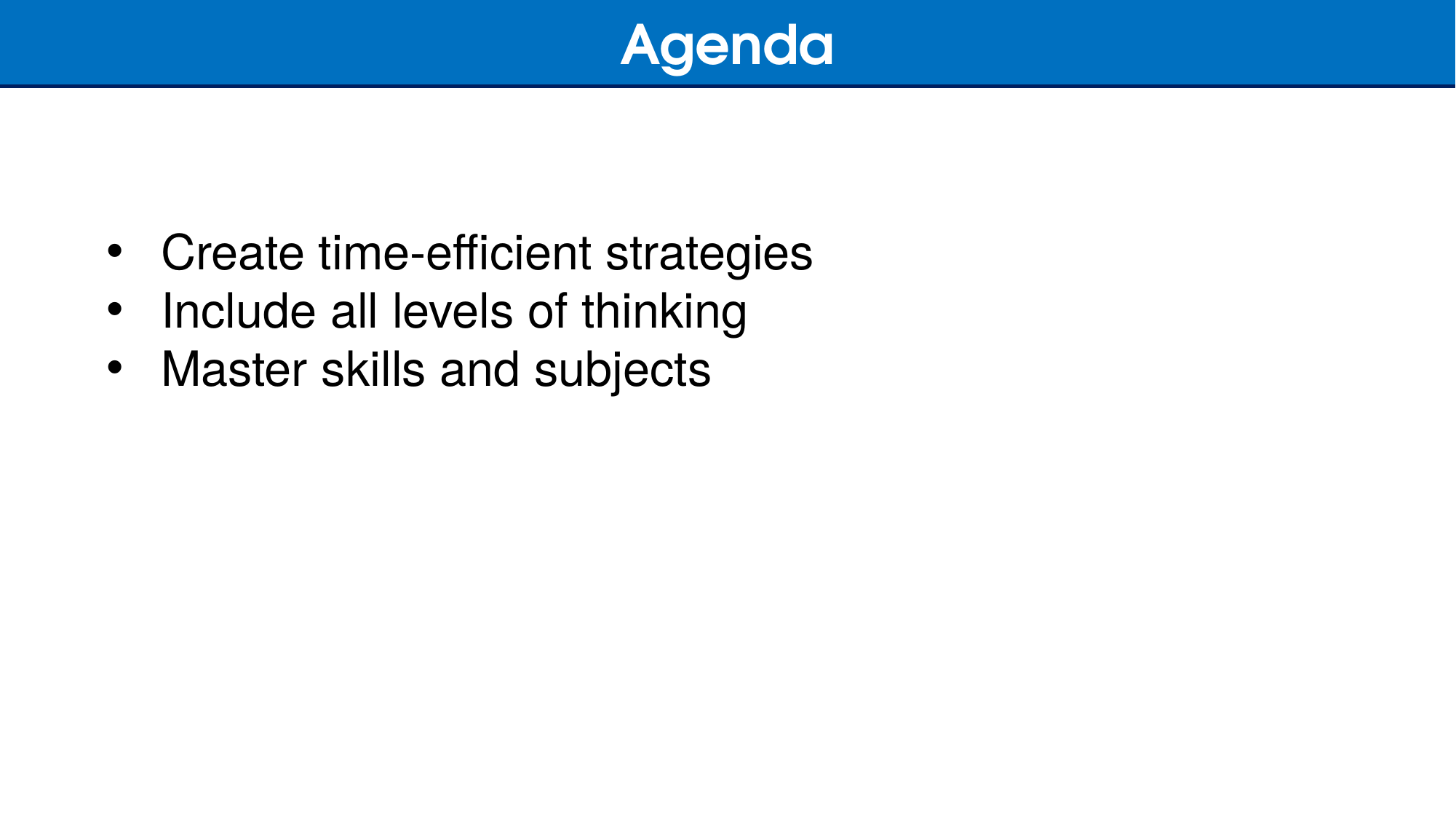

Agenda
Create time-efficient strategies
Include all levels of thinking
Master skills and subjects
1